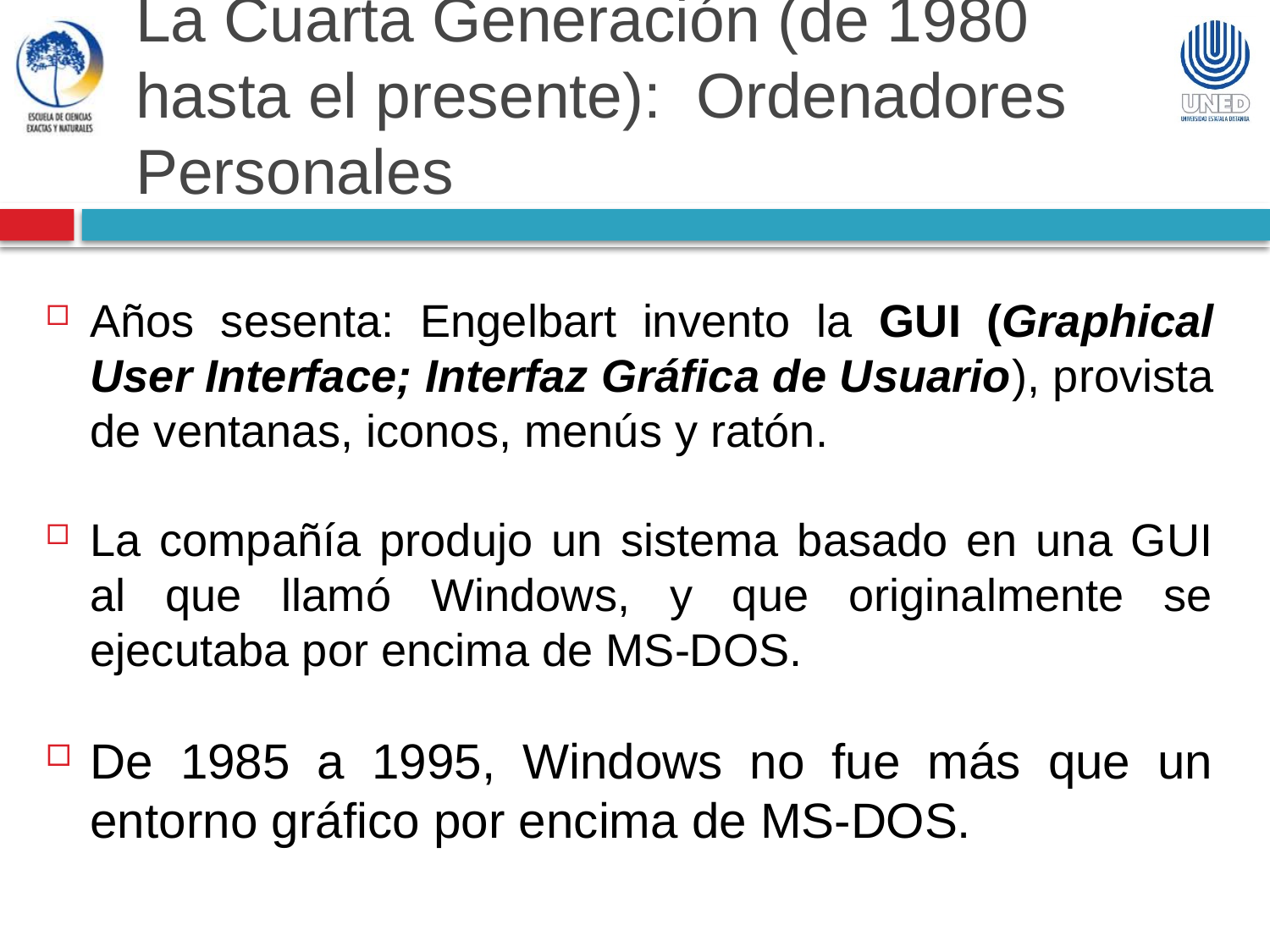

La Cuarta Generación (de 1980 hasta el presente):  Ordenadores Personales
Años sesenta: Engelbart invento la GUI (Graphical User Interface; Interfaz Gráfica de Usuario), provista de ventanas, iconos, menús y ratón.

La compañía produjo un sistema basado en una GUI al que llamó Windows, y que originalmente se ejecutaba por encima de MS-DOS.

De 1985 a 1995, Windows no fue más que un entorno gráfico por encima de MS-DOS.